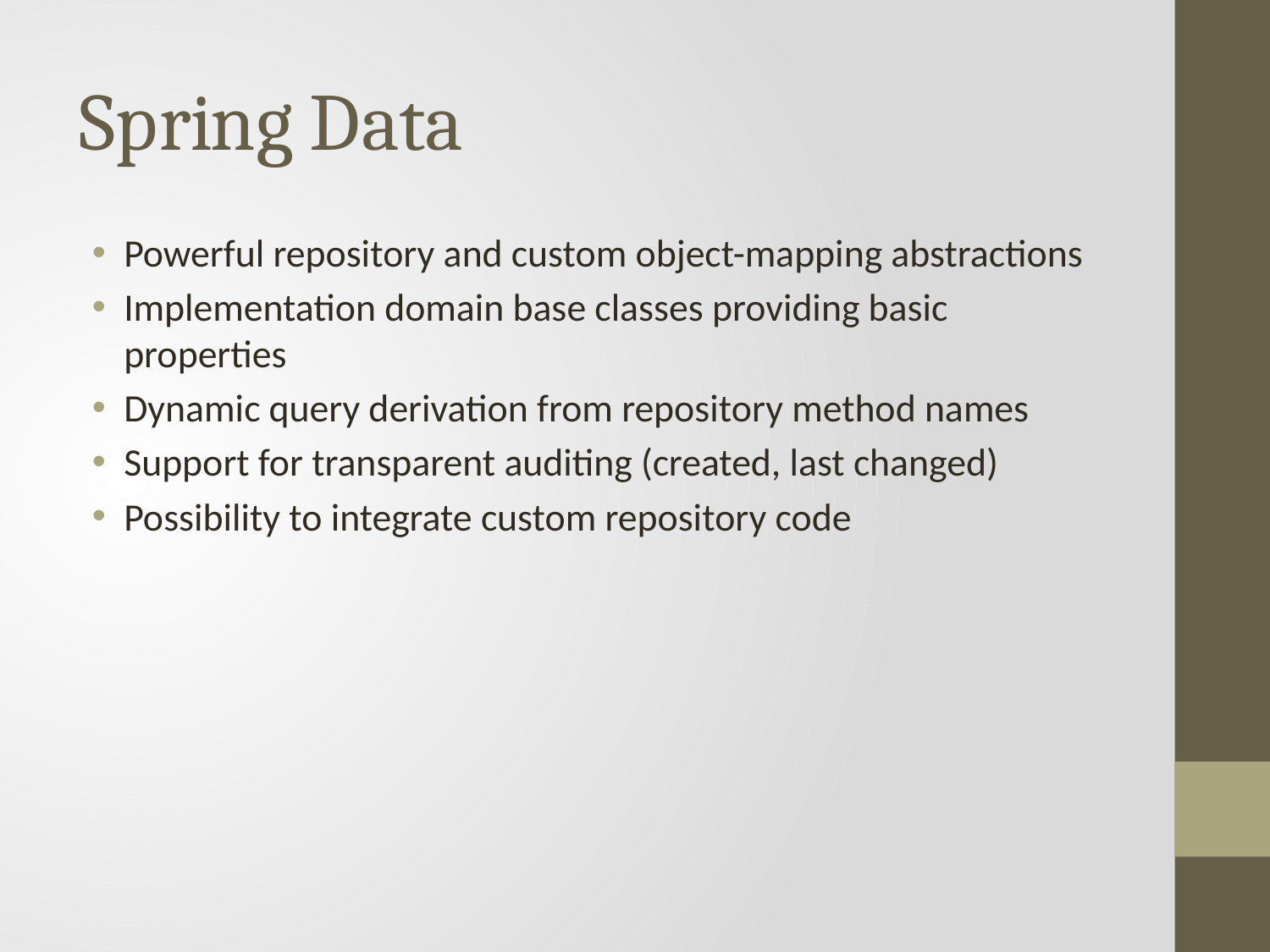

# Spring Data
Powerful repository and custom object-mapping abstractions
Implementation domain base classes providing basic properties
Dynamic query derivation from repository method names
Support for transparent auditing (created, last changed)
Possibility to integrate custom repository code